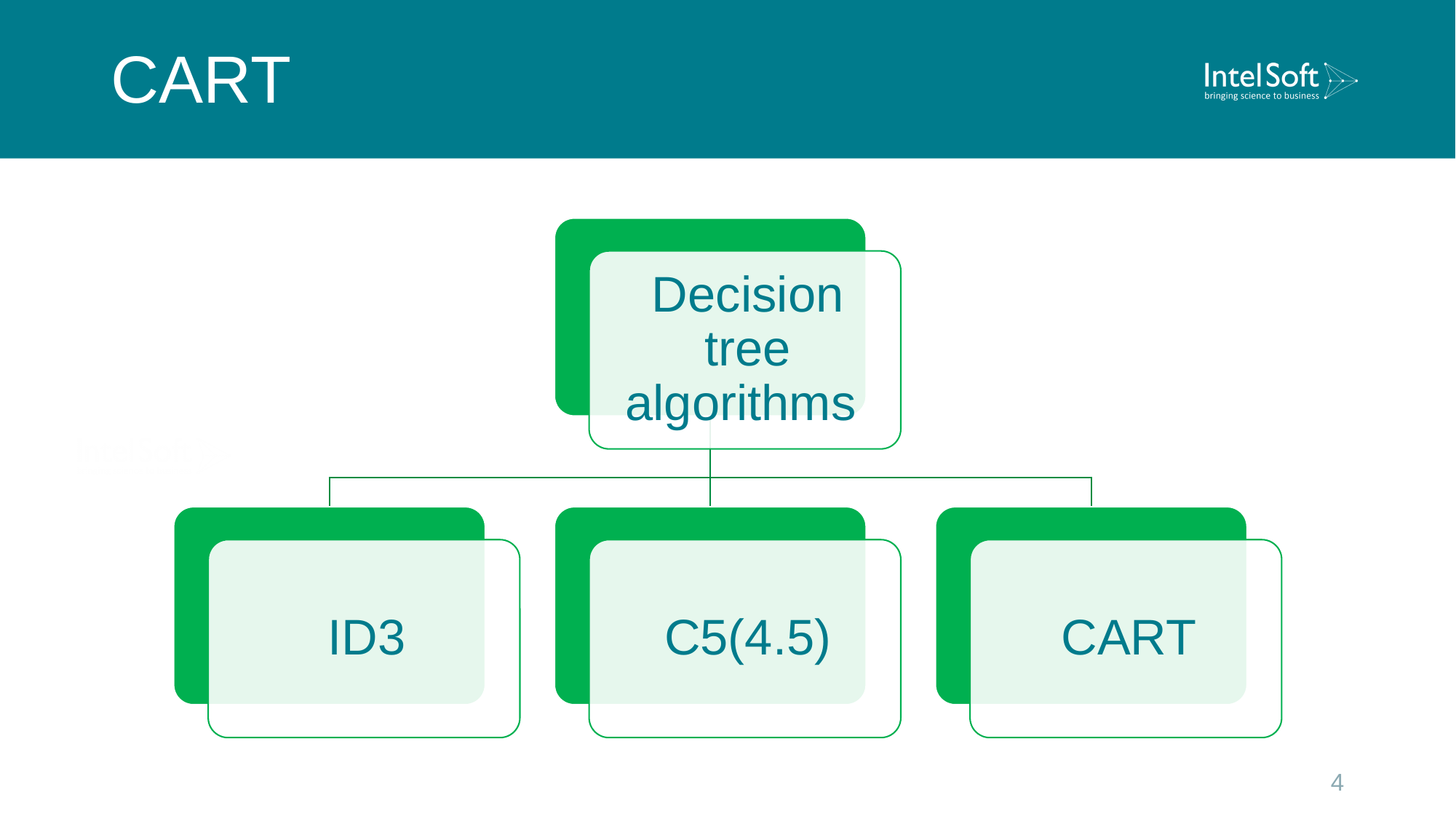

# CART
Decision tree algorithms
ID3
C5(4.5)
CART
4